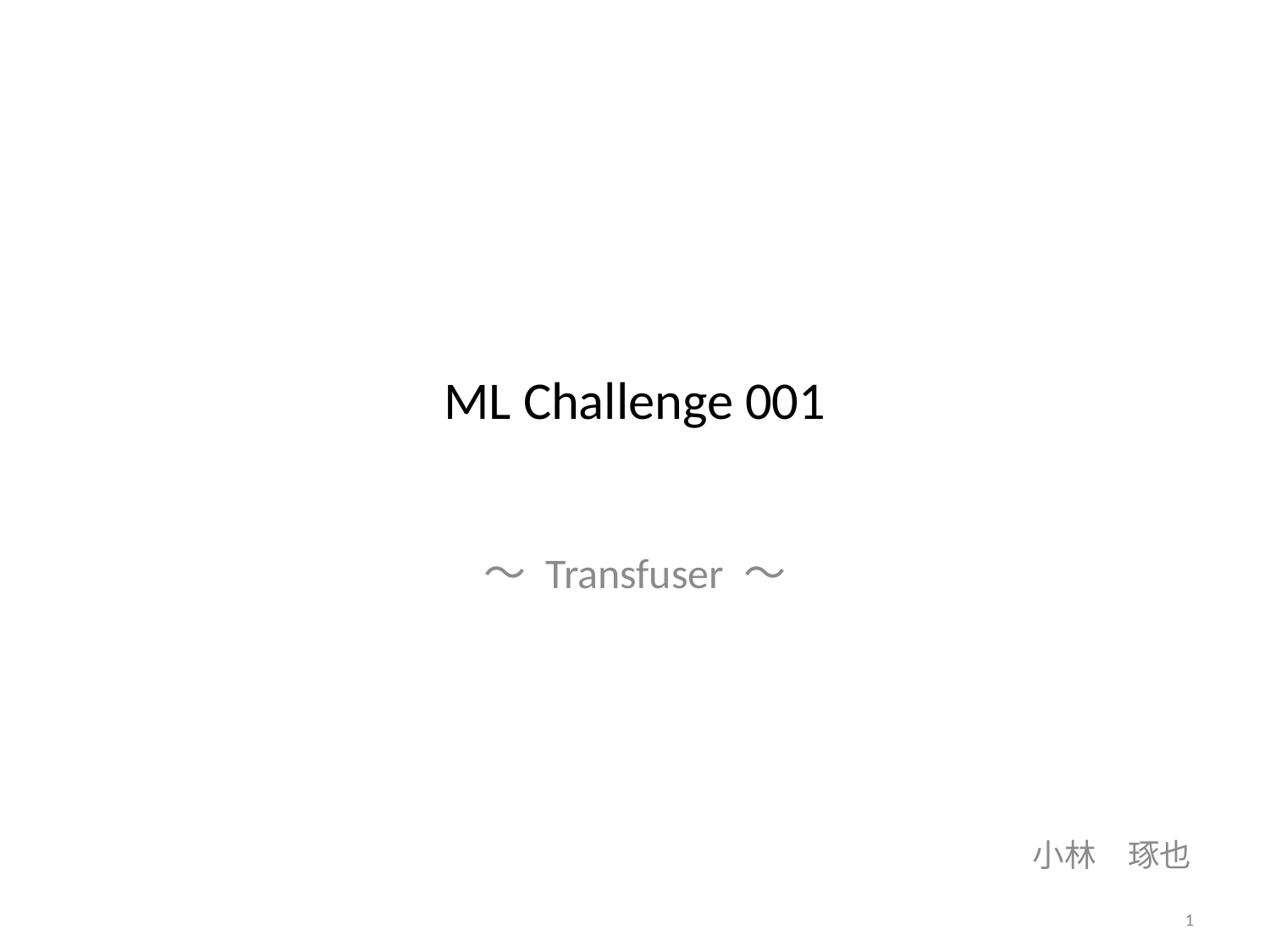

# ML Challenge 001
～ Transfuser ～
1